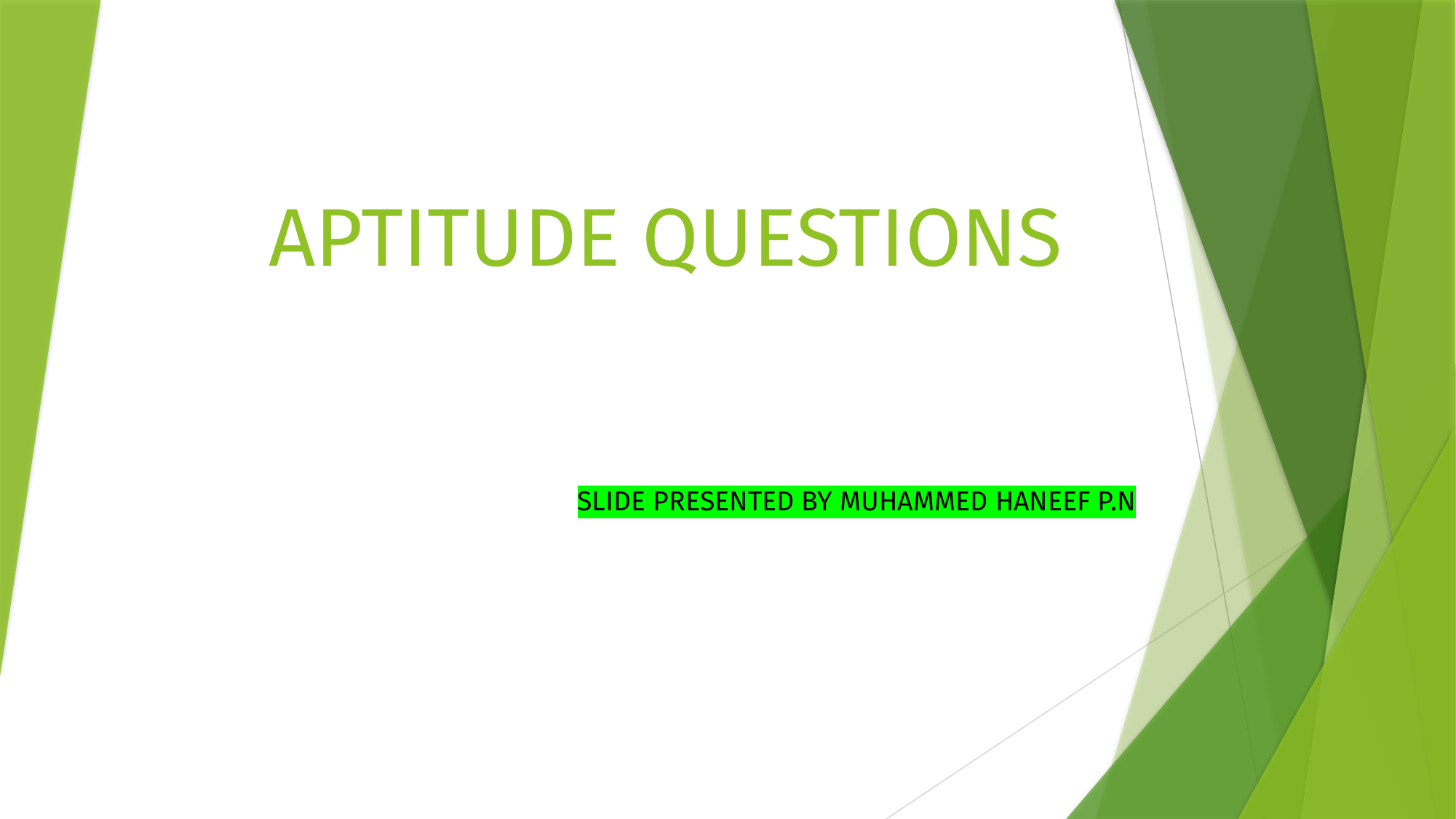

# APTITUDE QUESTIONS
SLIDE PRESENTED BY MUHAMMED HANEEF P.N